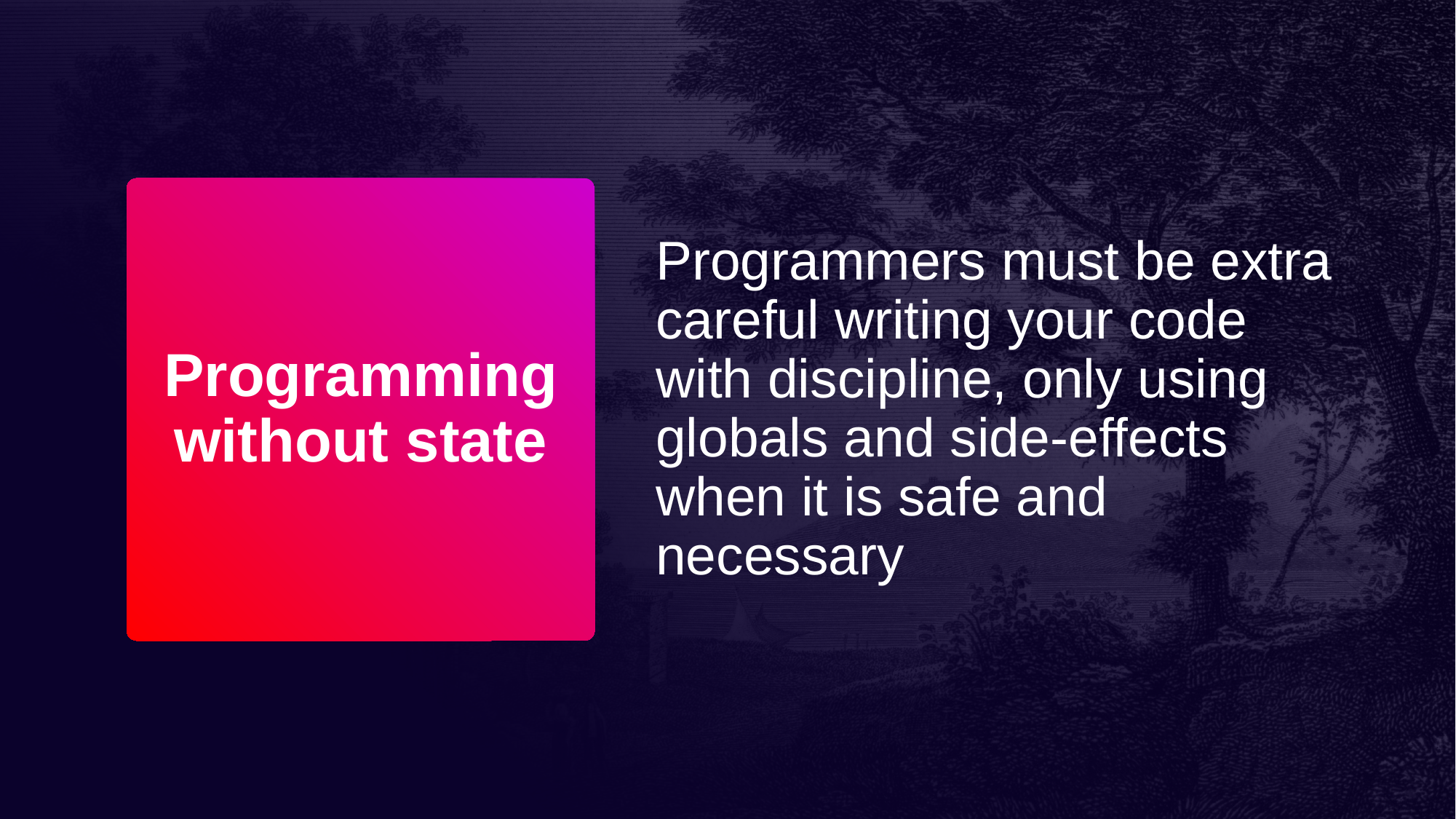

Programmers must be extra careful writing your code with discipline, only using globals and side-effects when it is safe and necessary
# Programming without state